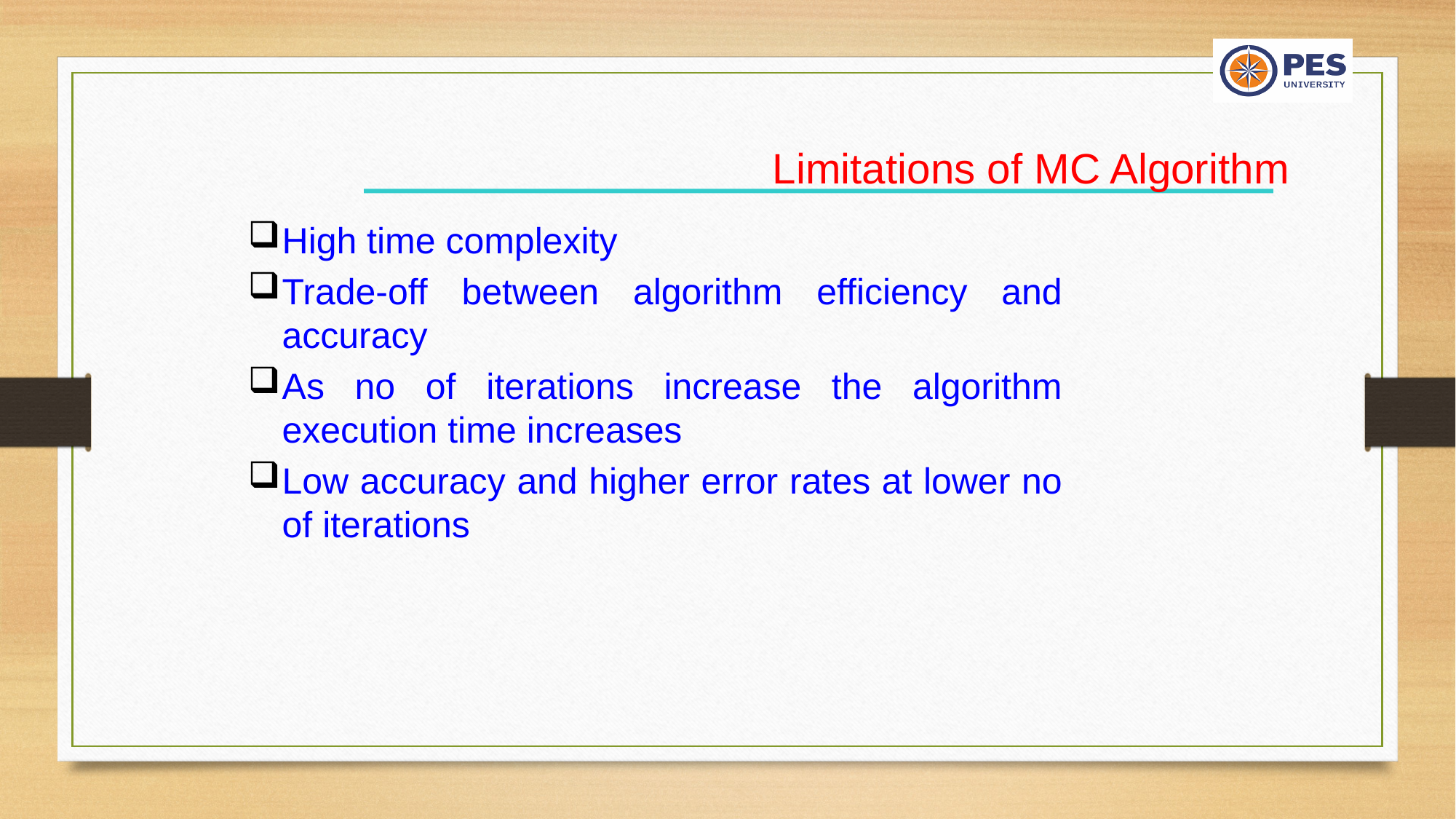

Limitations of MC Algorithm

High time complexity
Trade-off between algorithm efficiency and accuracy
As no of iterations increase the algorithm execution time increases
Low accuracy and higher error rates at lower no of iterations